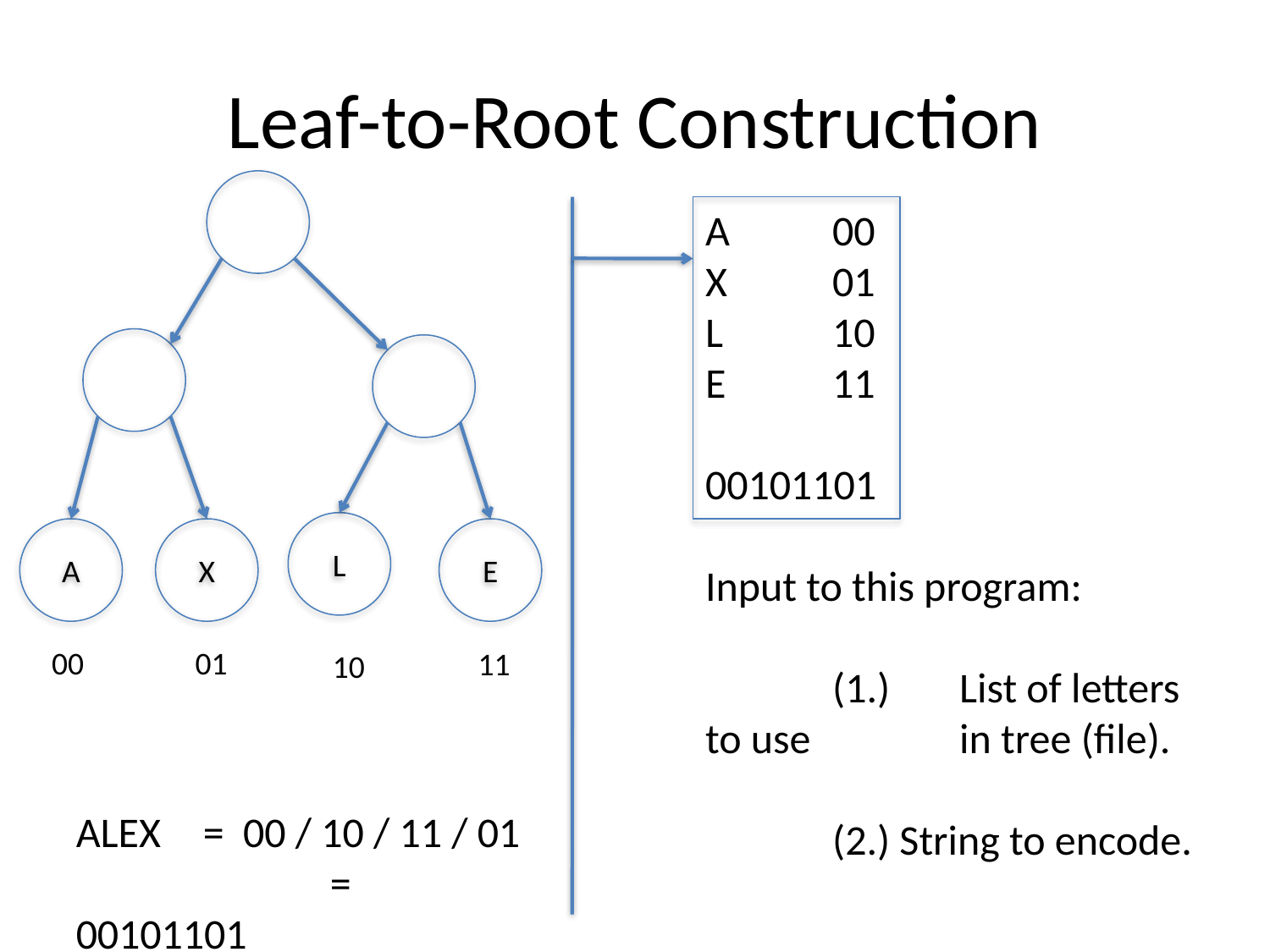

# Leaf-to-Root Construction

A	00
X	01
L	10
E	11

00101101

Input to this program:

	(1.)	List of letters to use 		in tree (file).

	(2.) String to encode.

L
A
X
E
00
01
11
10
ALEX	=  00 / 10 / 11 / 01
		= 00101101